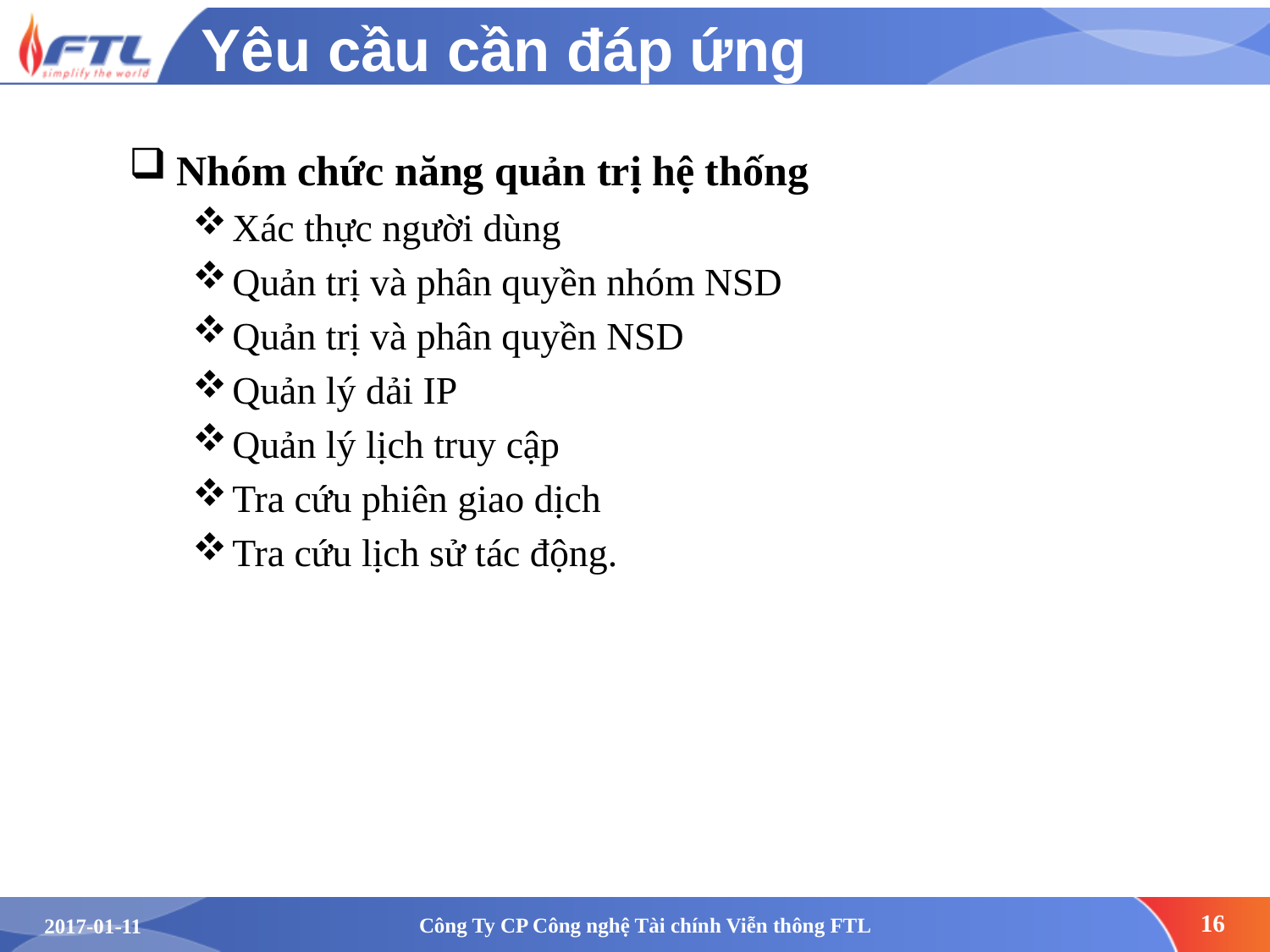

# Yêu cầu cần đáp ứng
Nhóm chức năng quản trị hệ thống
Xác thực người dùng
Quản trị và phân quyền nhóm NSD
Quản trị và phân quyền NSD
Quản lý dải IP
Quản lý lịch truy cập
Tra cứu phiên giao dịch
Tra cứu lịch sử tác động.

Công Ty CP Công nghệ Tài chính Viễn thông FTL
16